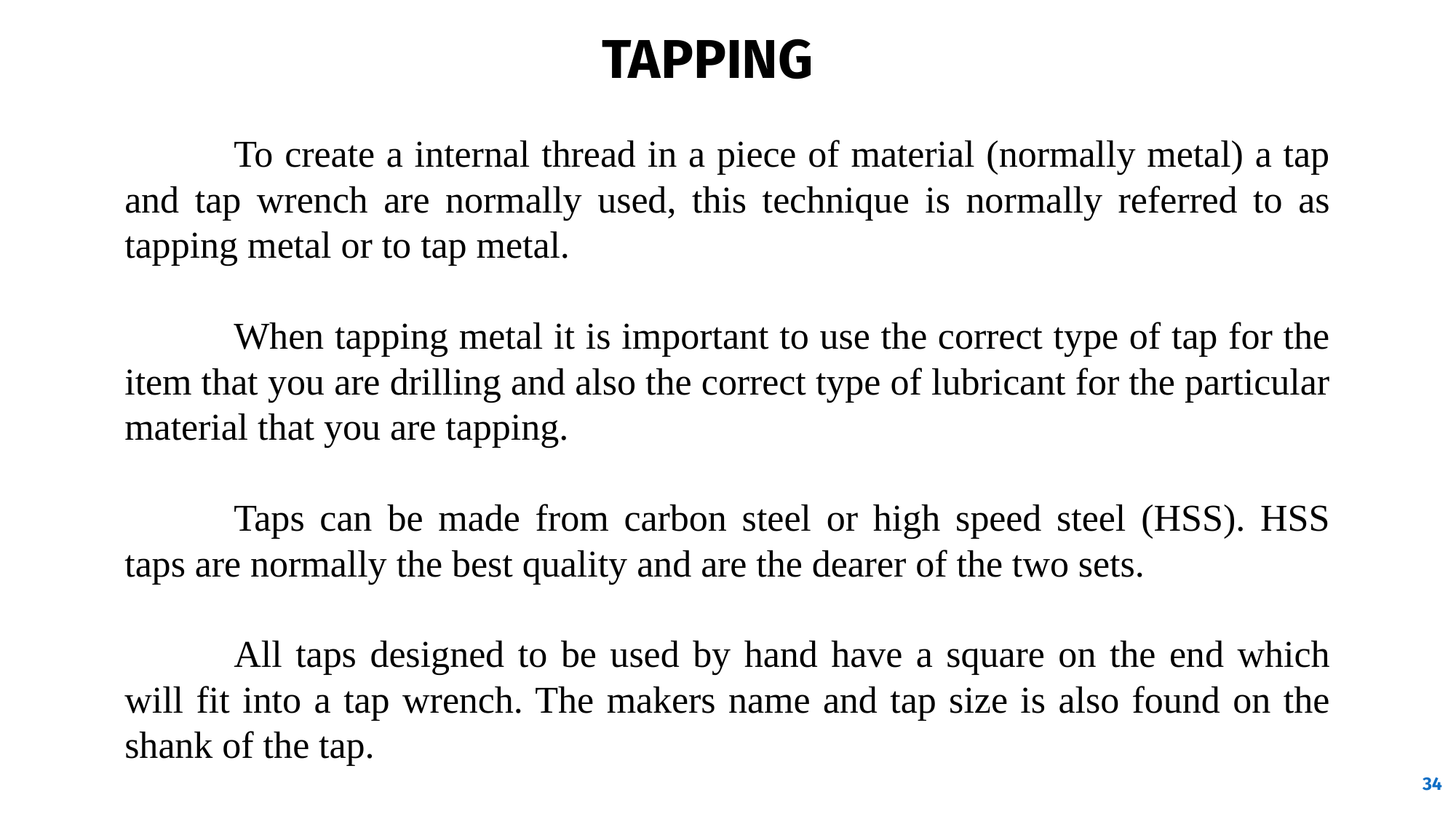

TAPPING
	To create a internal thread in a piece of material (normally metal) a tap and tap wrench are normally used, this technique is normally referred to as tapping metal or to tap metal.

	When tapping metal it is important to use the correct type of tap for the item that you are drilling and also the correct type of lubricant for the particular material that you are tapping.

	Taps can be made from carbon steel or high speed steel (HSS). HSS taps are normally the best quality and are the dearer of the two sets.

	All taps designed to be used by hand have a square on the end which will fit into a tap wrench. The makers name and tap size is also found on the shank of the tap.

34